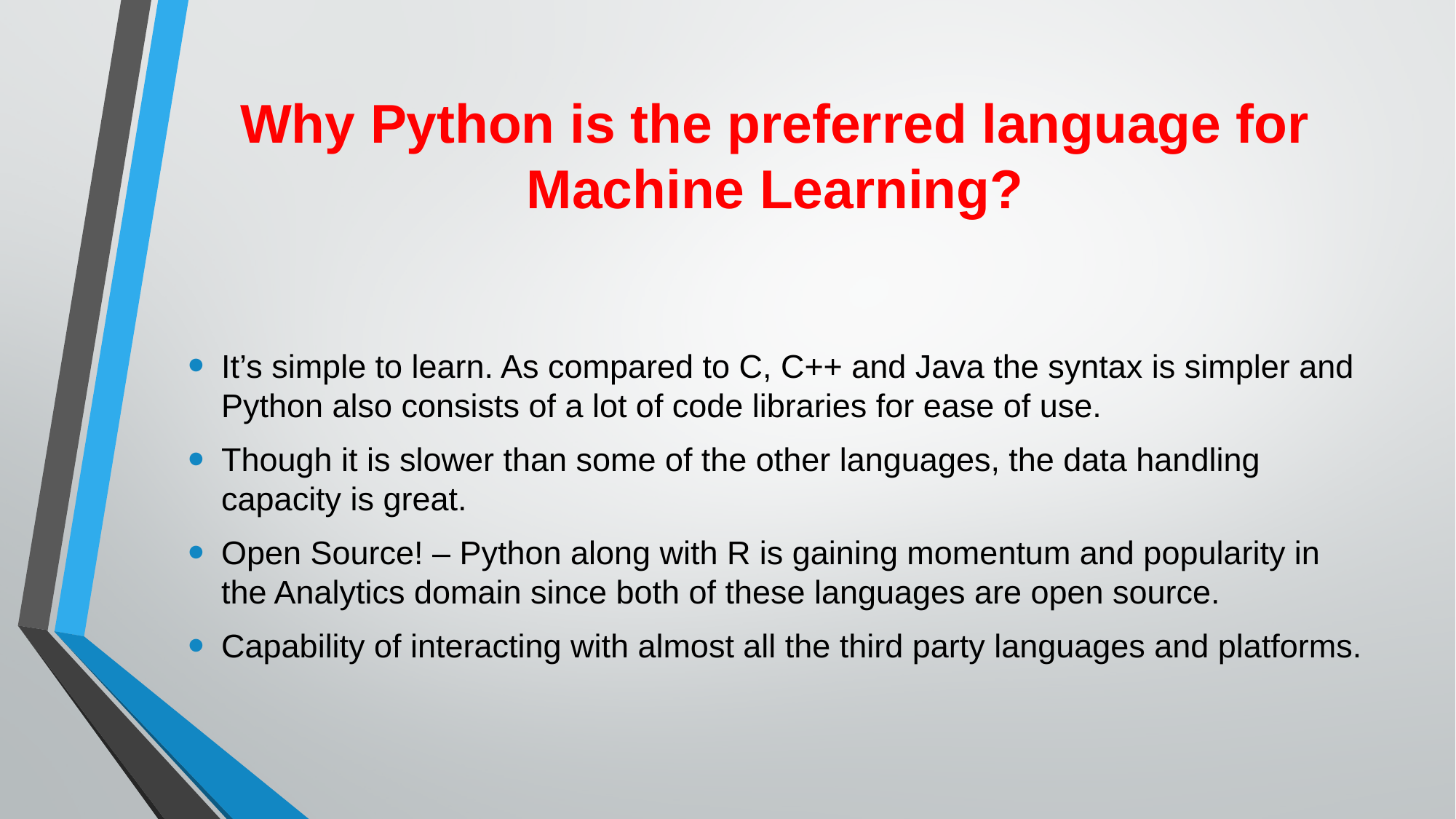

# Why Python is the preferred language for Machine Learning?
It’s simple to learn. As compared to C, C++ and Java the syntax is simpler and Python also consists of a lot of code libraries for ease of use.
Though it is slower than some of the other languages, the data handling capacity is great.
Open Source! – Python along with R is gaining momentum and popularity in the Analytics domain since both of these languages are open source.
Capability of interacting with almost all the third party languages and platforms.